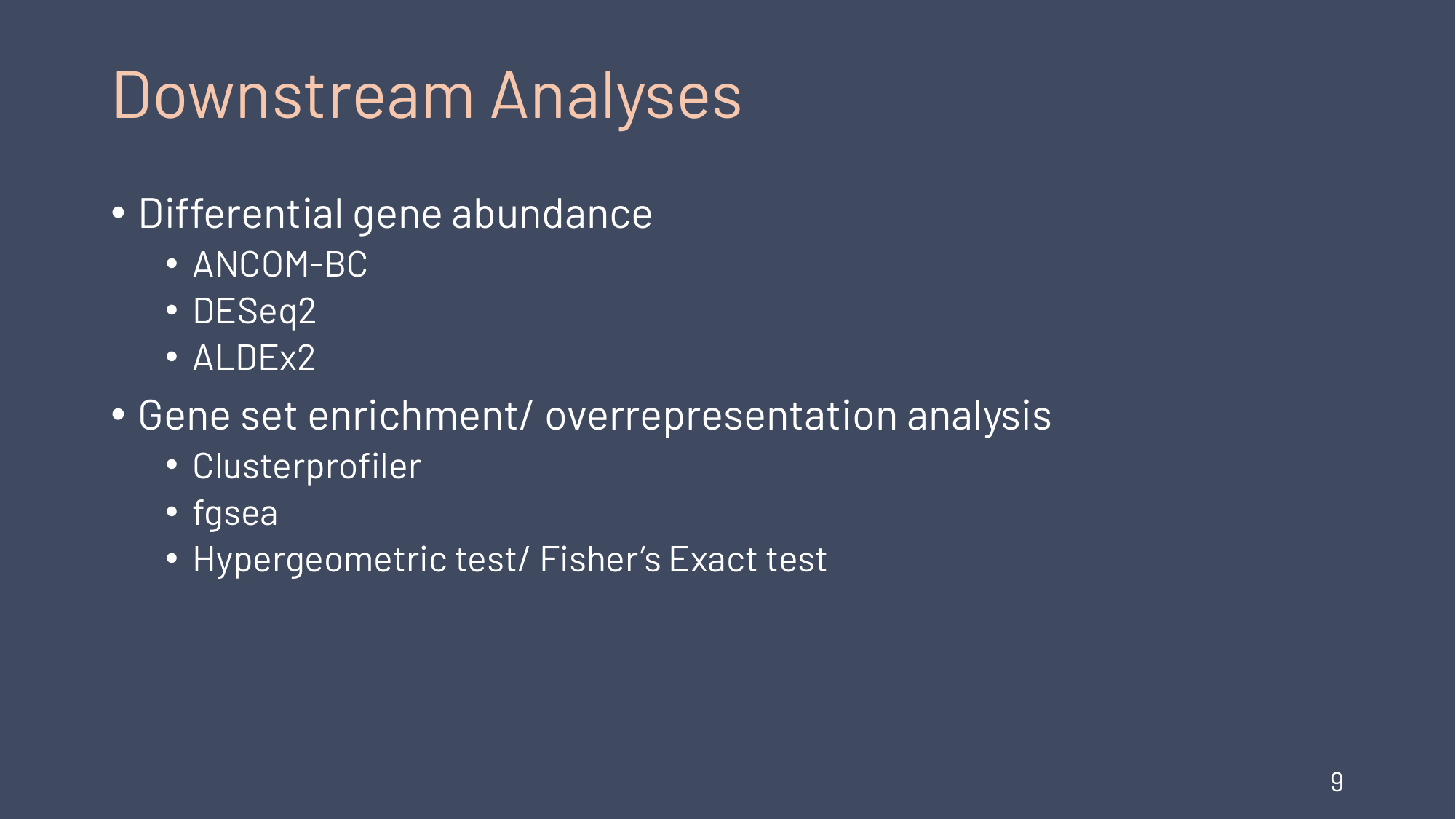

# Downstream Analyses
Differential gene abundance
ANCOM-BC
DESeq2
ALDEx2
Gene set enrichment/ overrepresentation analysis
Clusterprofiler
fgsea
Hypergeometric test/ Fisher’s Exact test
9